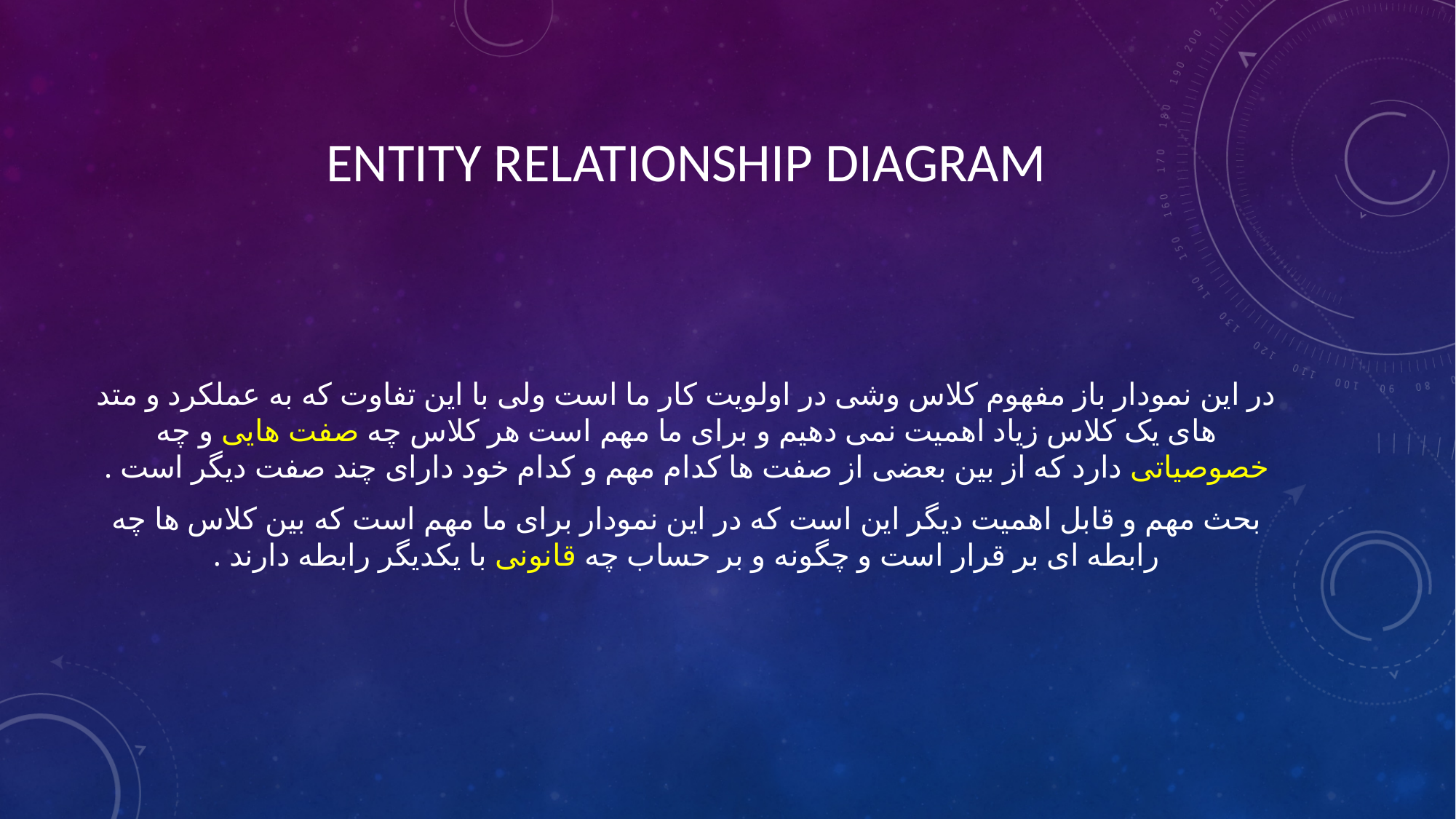

# Entity Relationship Diagram
در این نمودار باز مفهوم کلاس وشی در اولویت کار ما است ولی با این تفاوت که به عملکرد و متد های یک کلاس زیاد اهمیت نمی دهیم و برای ما مهم است هر کلاس چه صفت هایی و چه خصوصیاتی دارد که از بین بعضی از صفت ها کدام مهم و کدام خود دارای چند صفت دیگر است .
بحث مهم و قابل اهمیت دیگر این است که در این نمودار برای ما مهم است که بین کلاس ها چه رابطه ای بر قرار است و چگونه و بر حساب چه قانونی با یکدیگر رابطه دارند .